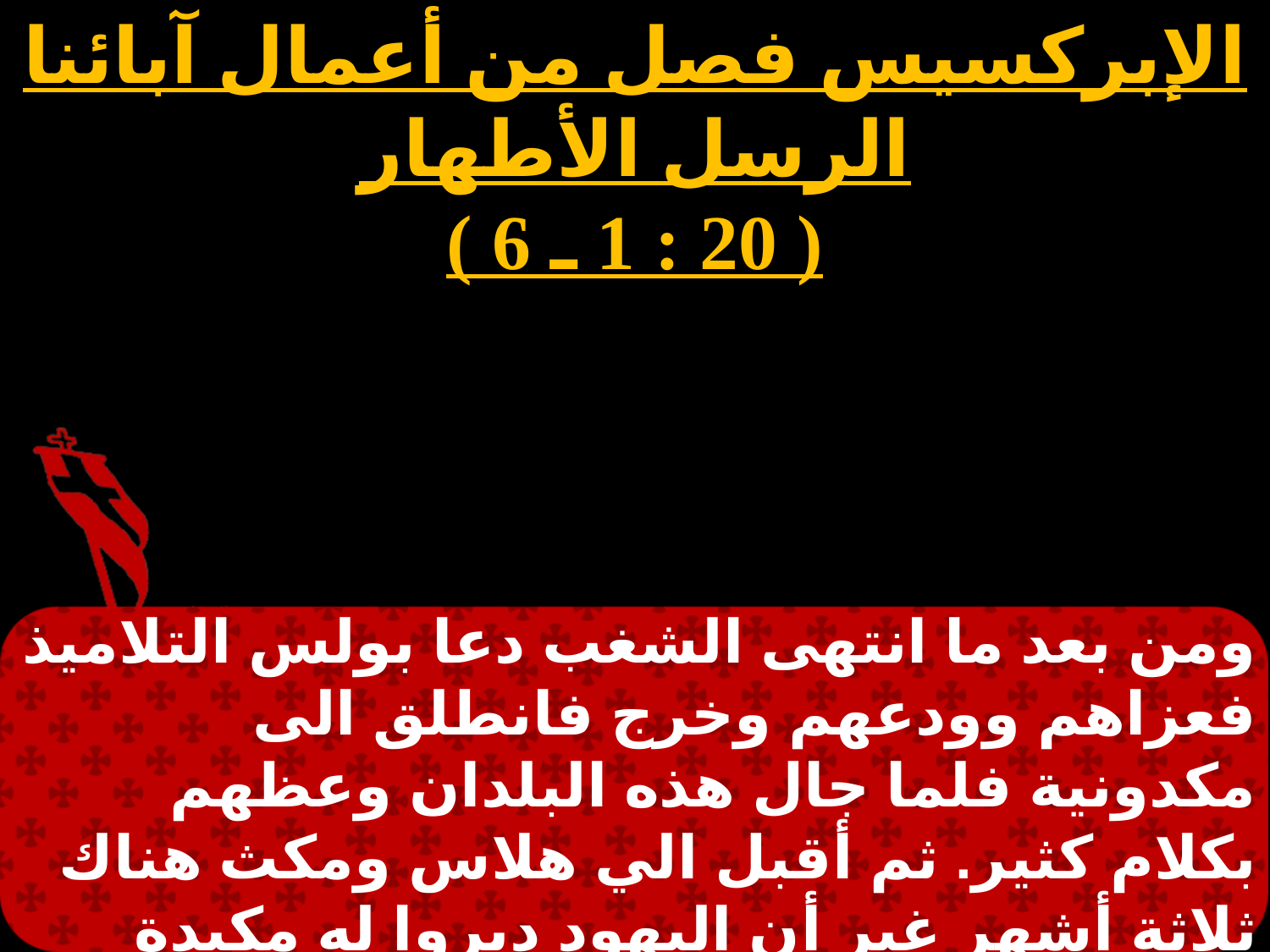

الإبركسيس فصل من أعمال آبائنا الرسل الأطهار
( 20 : 1 ـ 6 )
ومن بعد ما انتهى الشغب دعا بولس التلاميذ فعزاهم وودعهم وخرج فانطلق الى مكدونية فلما جال هذه البلدان وعظهم بكلام كثير. ثم أقبل الي هلاس ومكث هناك ثلاثة أشهر غير أن اليهود دبروا له مكيدة وهو مزمع أن يصعد إلى